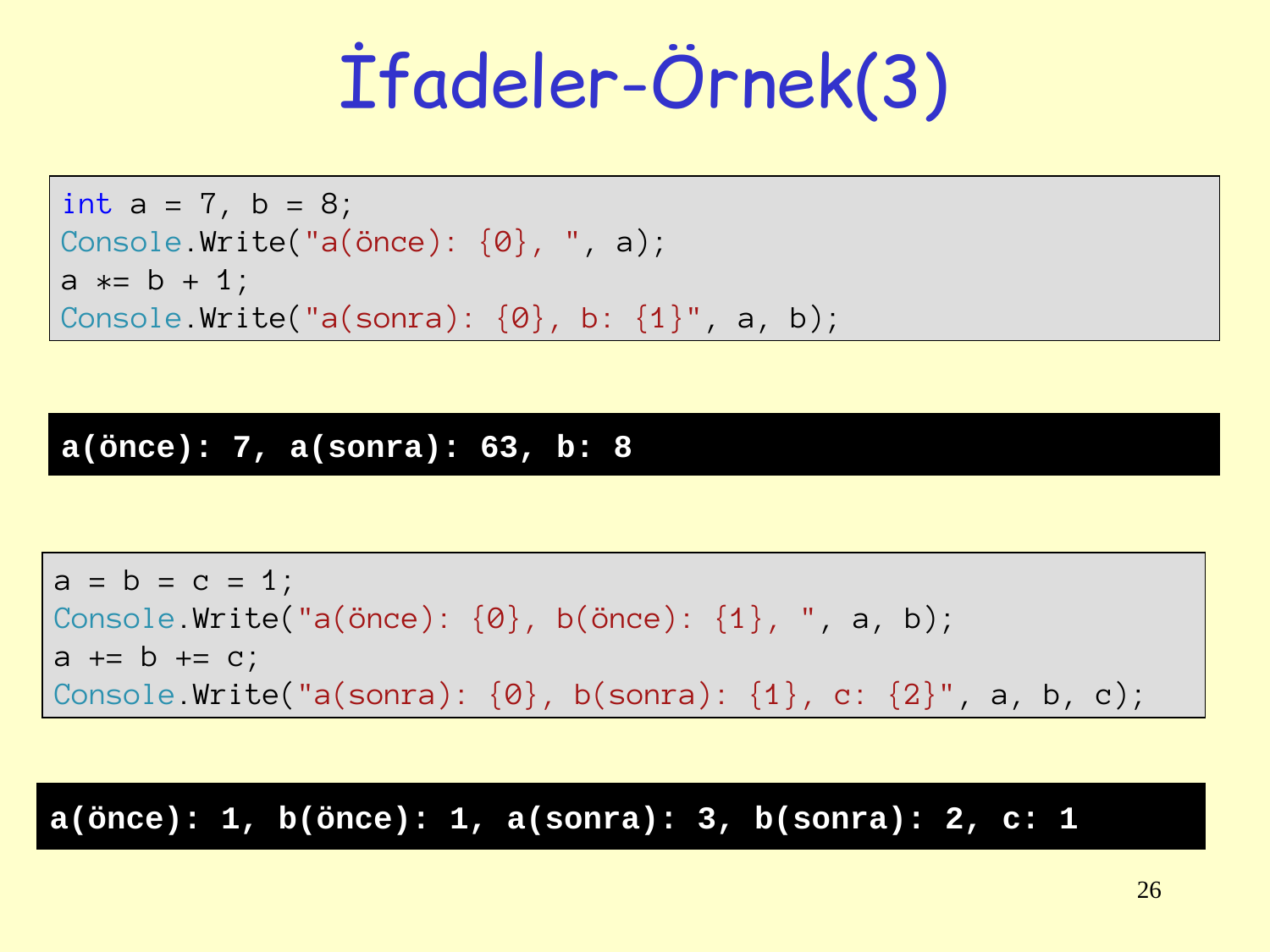

# İfadeler-Örnek(3)
int a = 7, b = 8;
Console.Write("a(önce): {0}, ", a);
a *= b + 1;
Console.Write("a(sonra): {0}, b: {1}", a, b);
a(önce): 7, a(sonra): 63, b: 8
a = b = c = 1;
Console.Write("a(önce): {0}, b(önce): {1}, ", a, b);
a += b += c;
Console.Write("a(sonra): {0}, b(sonra): {1}, c: {2}", a, b, c);
a(önce): 1, b(önce): 1, a(sonra): 3, b(sonra): 2, c: 1
26